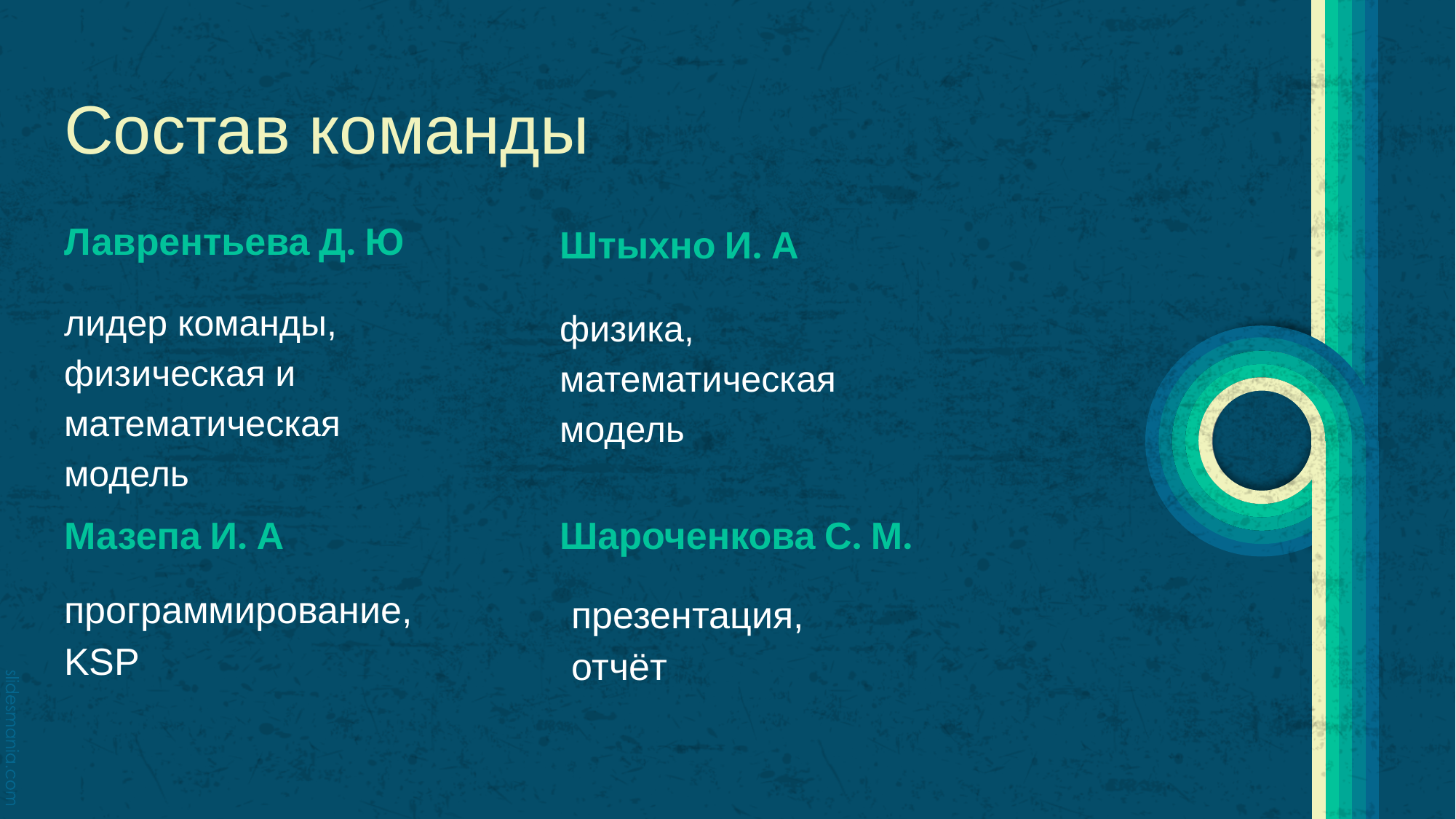

# Состав команды
Лаврентьева Д. Ю
Штыхно И. А
лидер команды, физическая и математическая модель
физика, математическая модель
Мазепа И. А
Шароченкова С. М.
программирование, KSP
презентация, отчёт